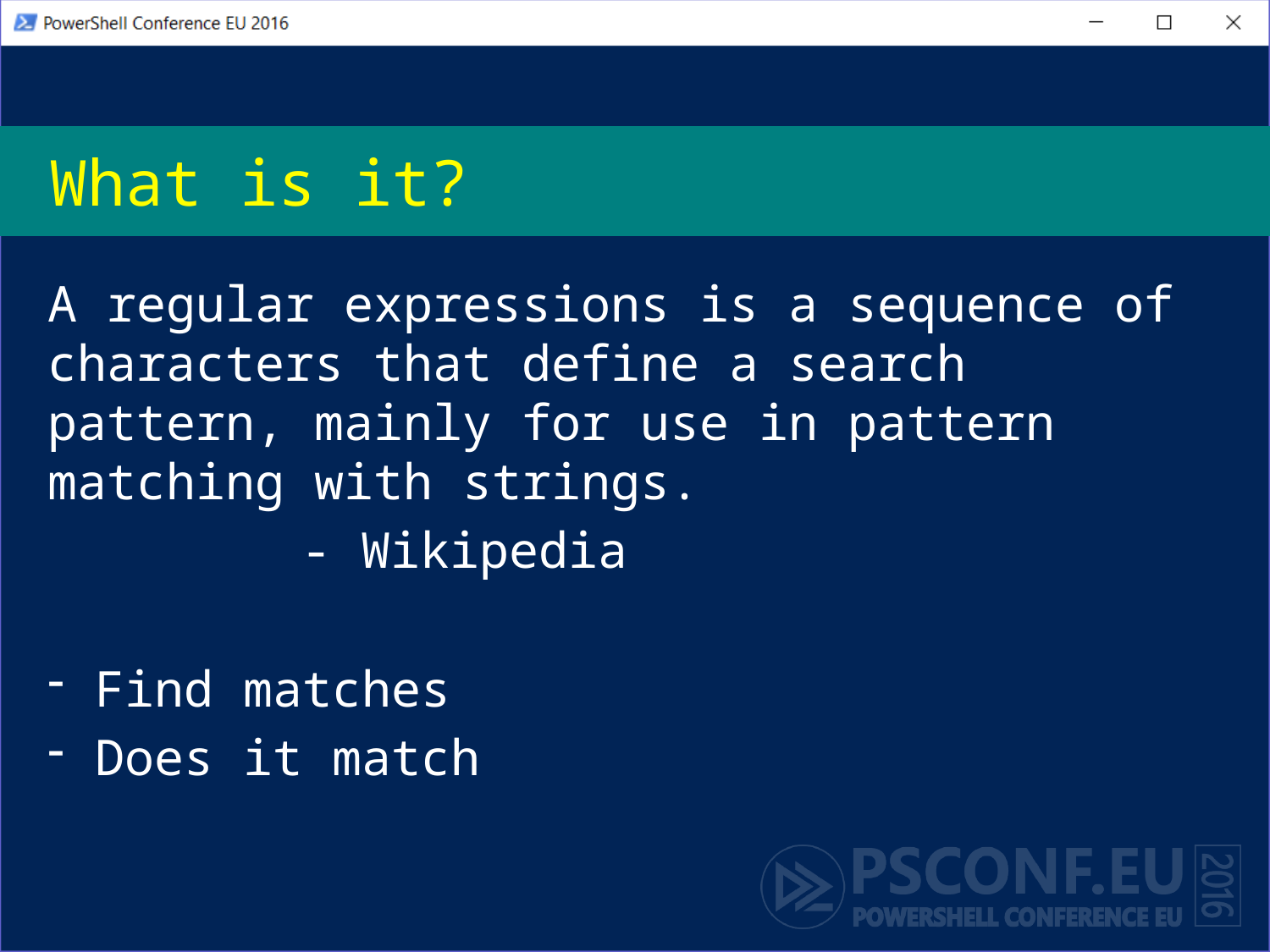

# What is it?
A regular expressions is a sequence of characters that define a search pattern, mainly for use in pattern matching with strings.
		- Wikipedia

Find matches
Does it match